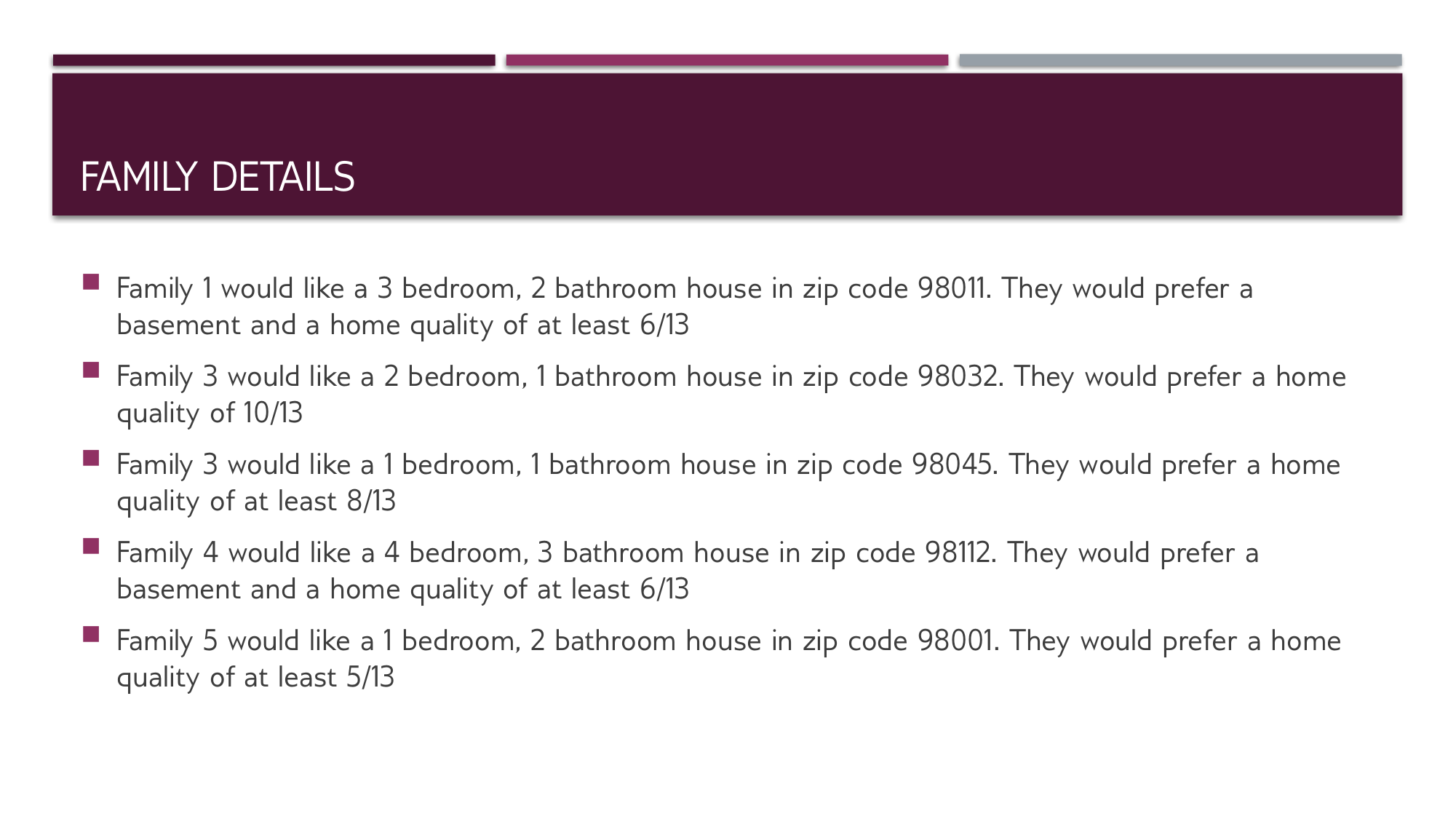

# FAMILY DETAILS
Family 1 would like a 3 bedroom, 2 bathroom house in zip code 98011. They would prefer a basement and a home quality of at least 6/13
Family 3 would like a 2 bedroom, 1 bathroom house in zip code 98032. They would prefer a home quality of 10/13
Family 3 would like a 1 bedroom, 1 bathroom house in zip code 98045. They would prefer a home quality of at least 8/13
Family 4 would like a 4 bedroom, 3 bathroom house in zip code 98112. They would prefer a basement and a home quality of at least 6/13
Family 5 would like a 1 bedroom, 2 bathroom house in zip code 98001. They would prefer a home quality of at least 5/13